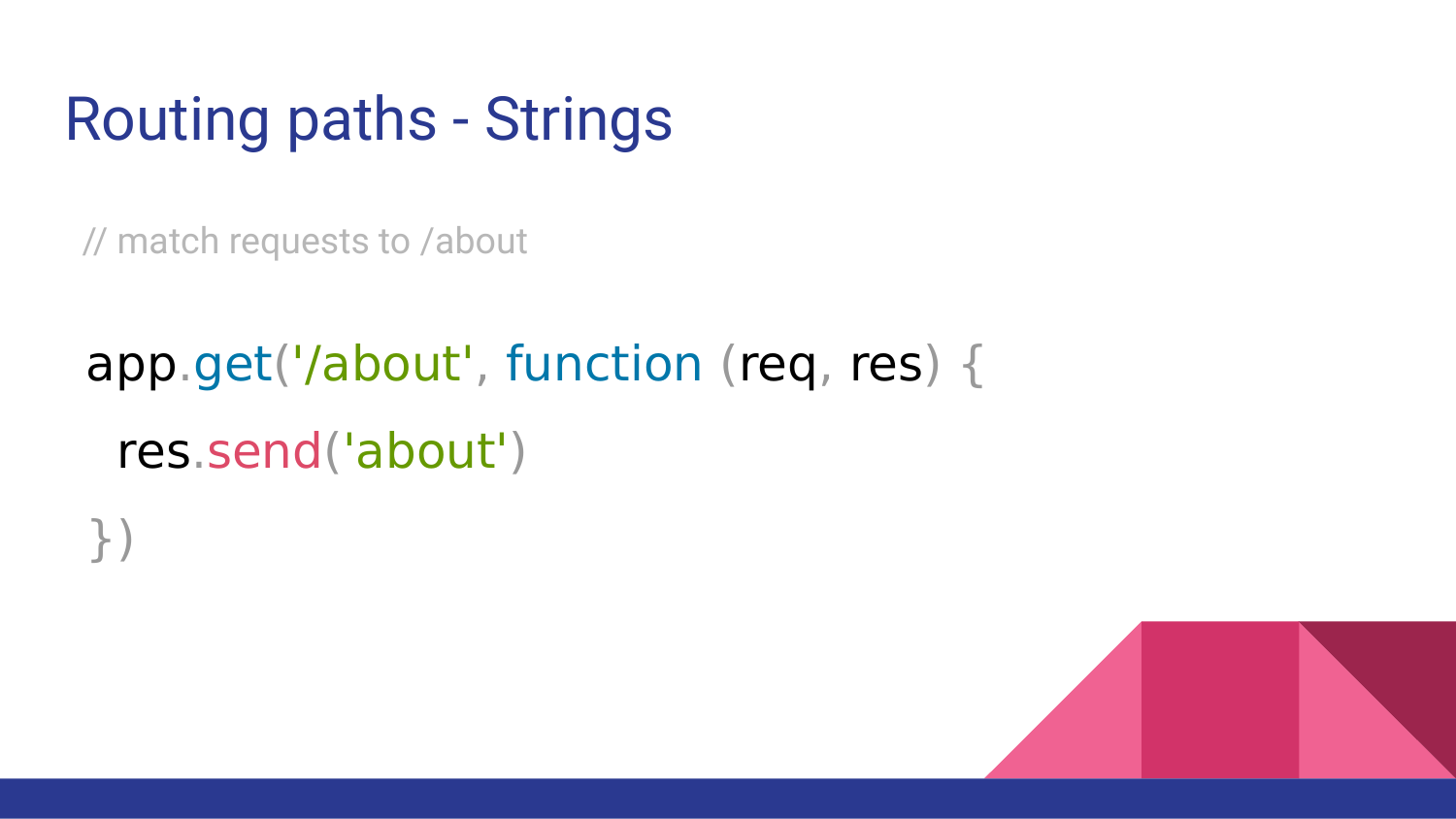

# Routing paths - Strings
  // match requests to /about
app.get('/about', function (req, res) {
  res.send('about')
})